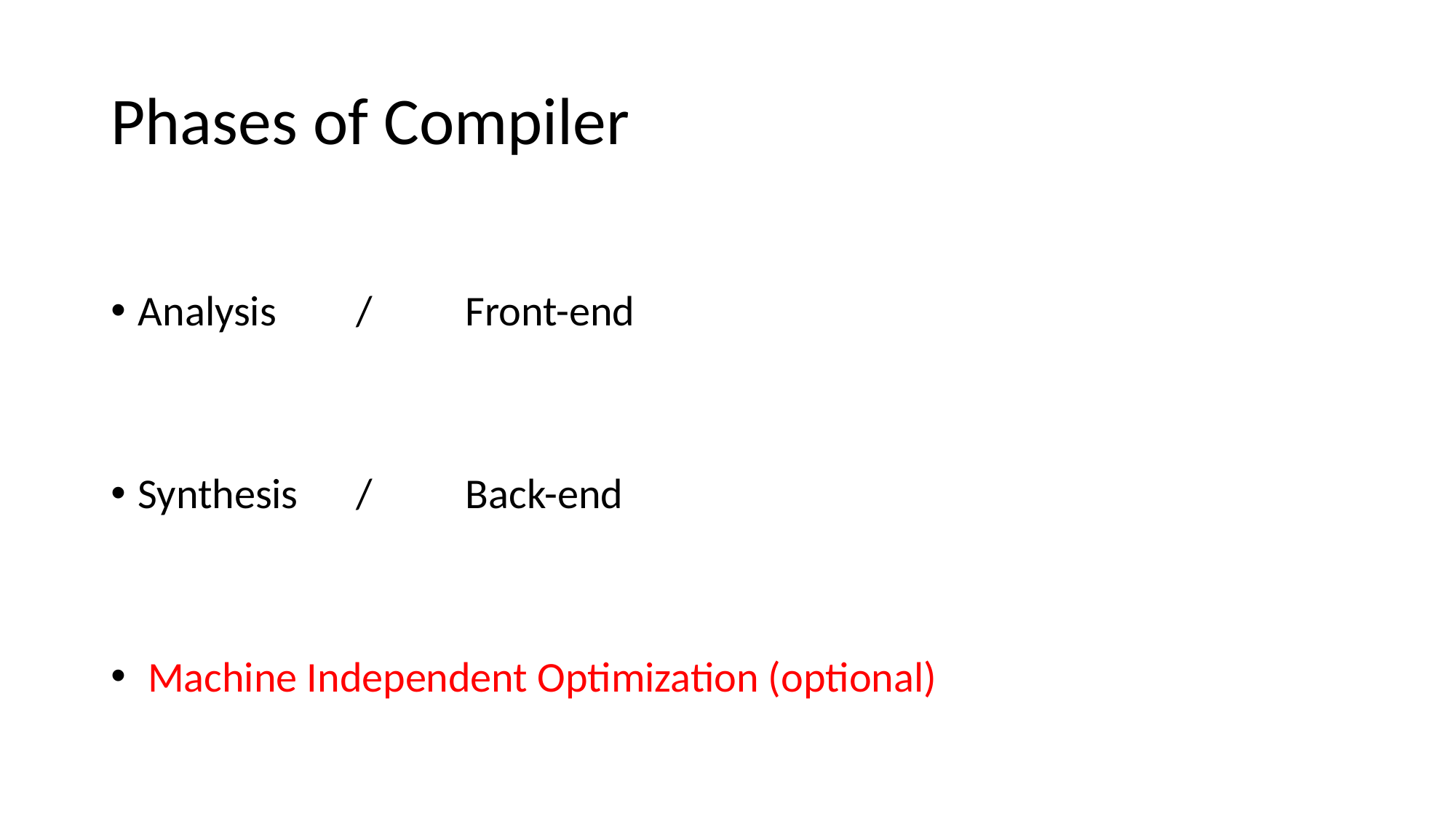

# Phases of Compiler

Analysis	/	Front-end

Synthesis	/	Back-end

 Machine Independent Optimization (optional)